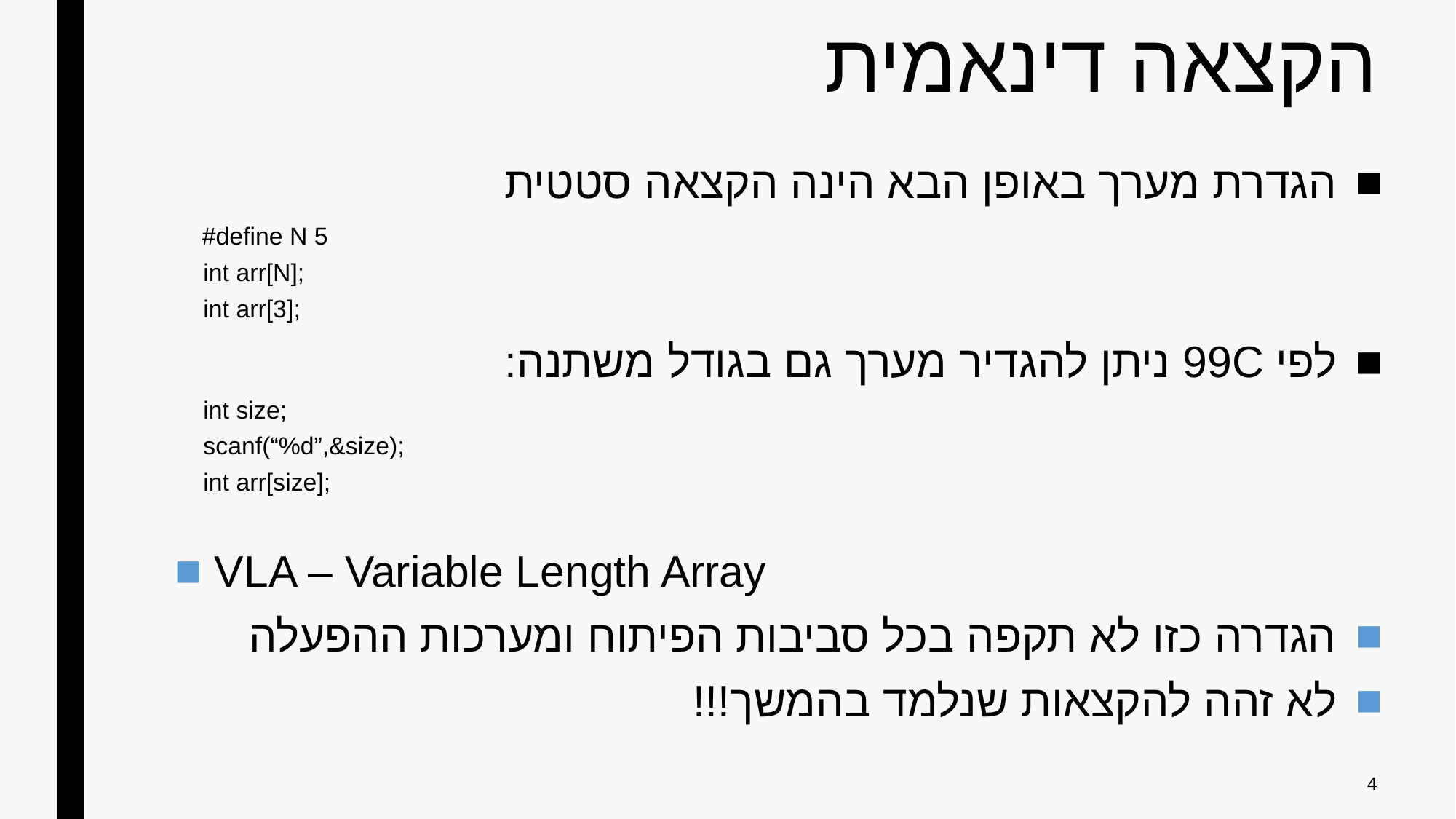

# הקצאה דינאמית
הגדרת מערך באופן הבא הינה הקצאה סטטית
    #define N 5
int arr[N];
int arr[3];
לפי 99C ניתן להגדיר מערך גם בגודל משתנה:
int size;
scanf(“%d”,&size);
int arr[size];

VLA – Variable Length Array
הגדרה כזו לא תקפה בכל סביבות הפיתוח ומערכות ההפעלה
לא זהה להקצאות שנלמד בהמשך!!!
4